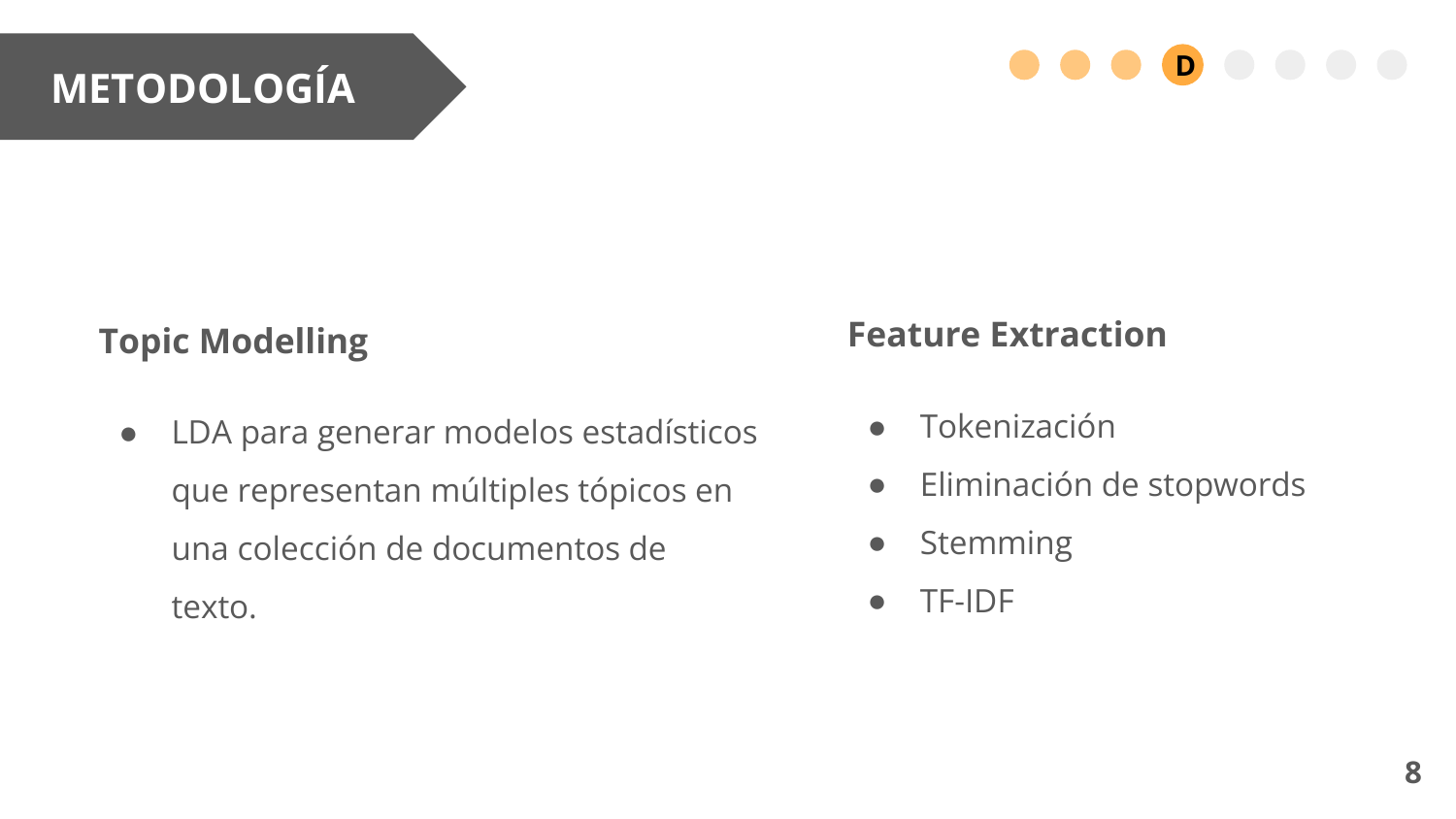

METODOLOGÍA
D

Topic Modelling
LDA para generar modelos estadísticos que representan múltiples tópicos en una colección de documentos de texto.
Feature Extraction
Tokenización
Eliminación de stopwords
Stemming
TF-IDF
8